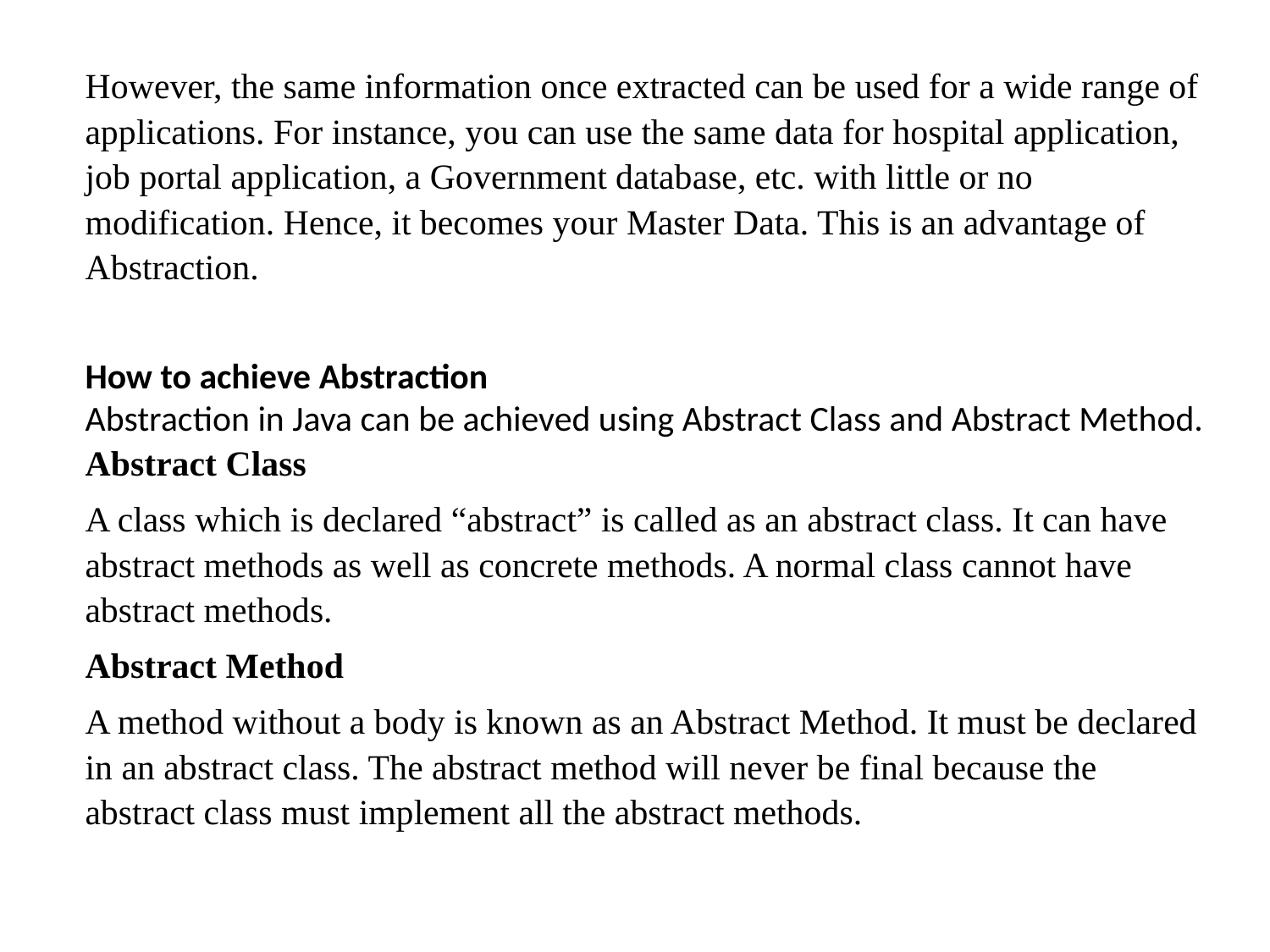

However, the same information once extracted can be used for a wide range of applications. For instance, you can use the same data for hospital application, job portal application, a Government database, etc. with little or no modification. Hence, it becomes your Master Data. This is an advantage of Abstraction.

How to achieve Abstraction
Abstraction in Java can be achieved using Abstract Class and Abstract Method.
Abstract Class
A class which is declared “abstract” is called as an abstract class. It can have abstract methods as well as concrete methods. A normal class cannot have abstract methods.
Abstract Method
A method without a body is known as an Abstract Method. It must be declared in an abstract class. The abstract method will never be final because the abstract class must implement all the abstract methods.